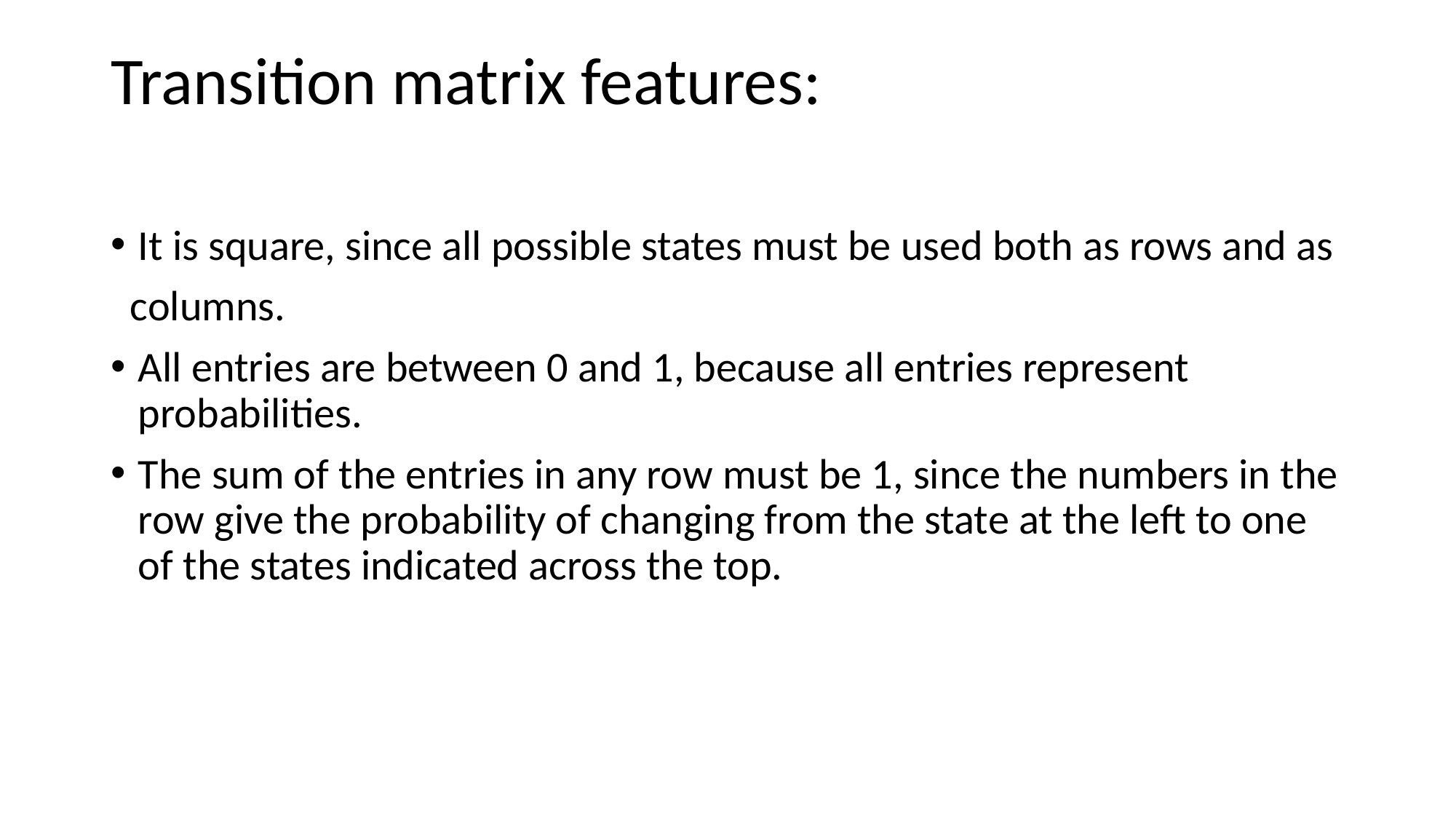

# Transition matrix features:
It is square, since all possible states must be used both as rows and as
  columns.
All entries are between 0 and 1, because all entries represent probabilities.
The sum of the entries in any row must be 1, since the numbers in the row give the probability of changing from the state at the left to one of the states indicated across the top.